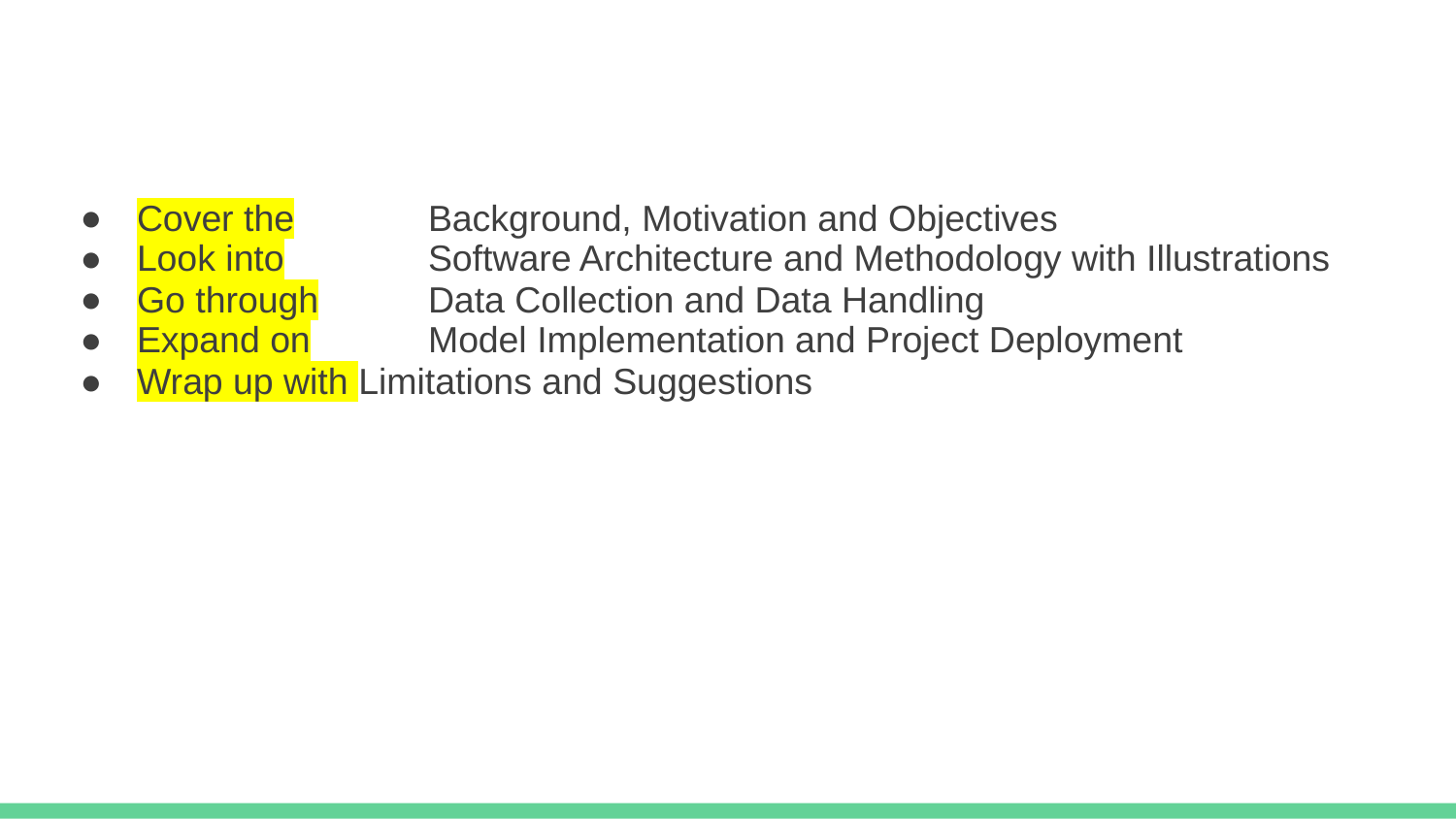

#
Cover the	Background, Motivation and Objectives
Look into	Software Architecture and Methodology with Illustrations
Go through	Data Collection and Data Handling
Expand on	Model Implementation and Project Deployment
Wrap up with Limitations and Suggestions